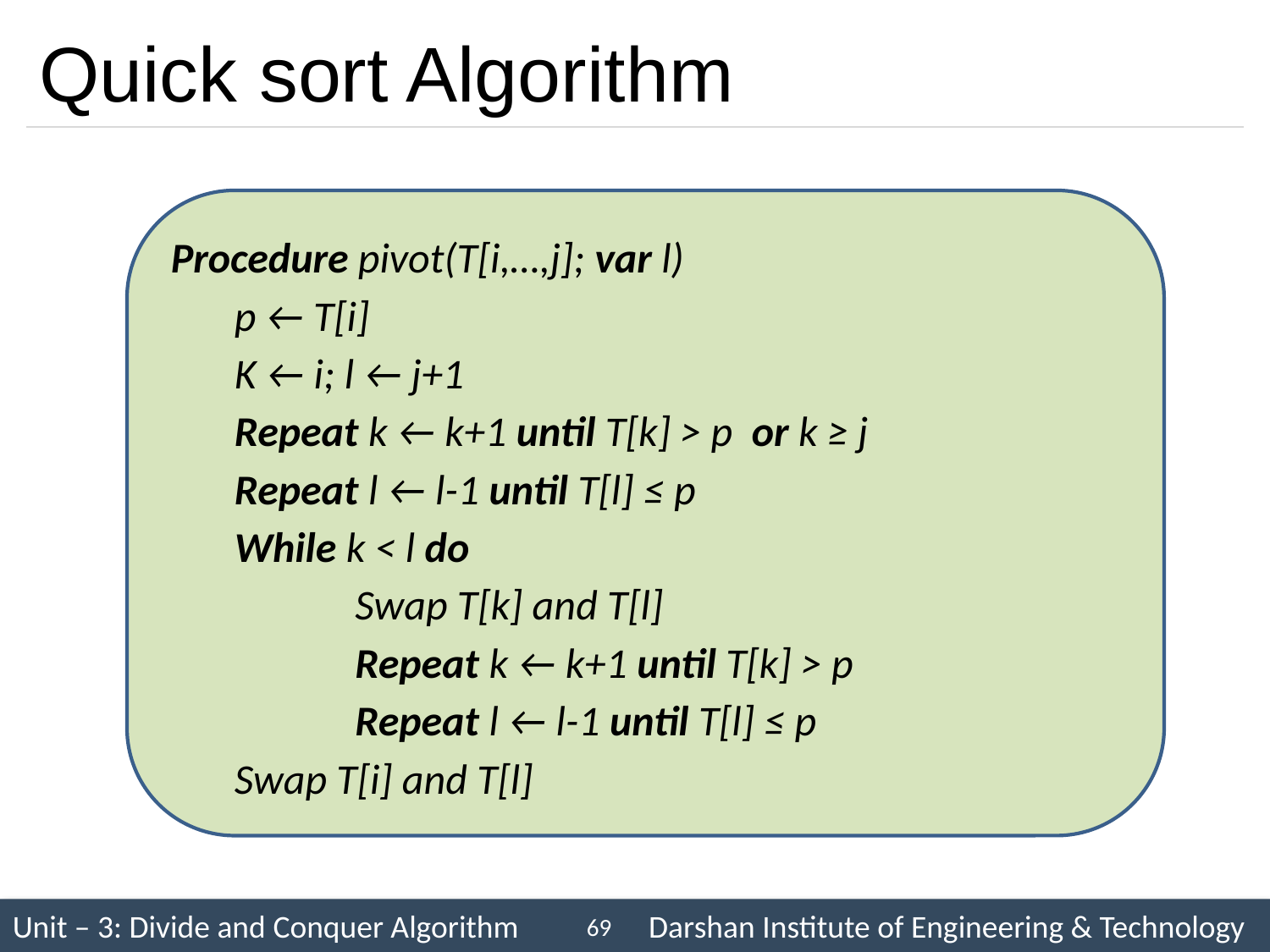

# Quick sort Algorithm
Procedure pivot(T[i,…,j]; var l)
p ← T[i]
K ← i; l ← j+1
Repeat k ← k+1 until T[k] > p  or k ≥ j
Repeat l ← l-1 until T[l] ≤ p
While k < l do
      Swap T[k] and T[l]
      Repeat k ← k+1 until T[k] > p
      Repeat l ← l-1 until T[l] ≤ p
Swap T[i] and T[l]
69